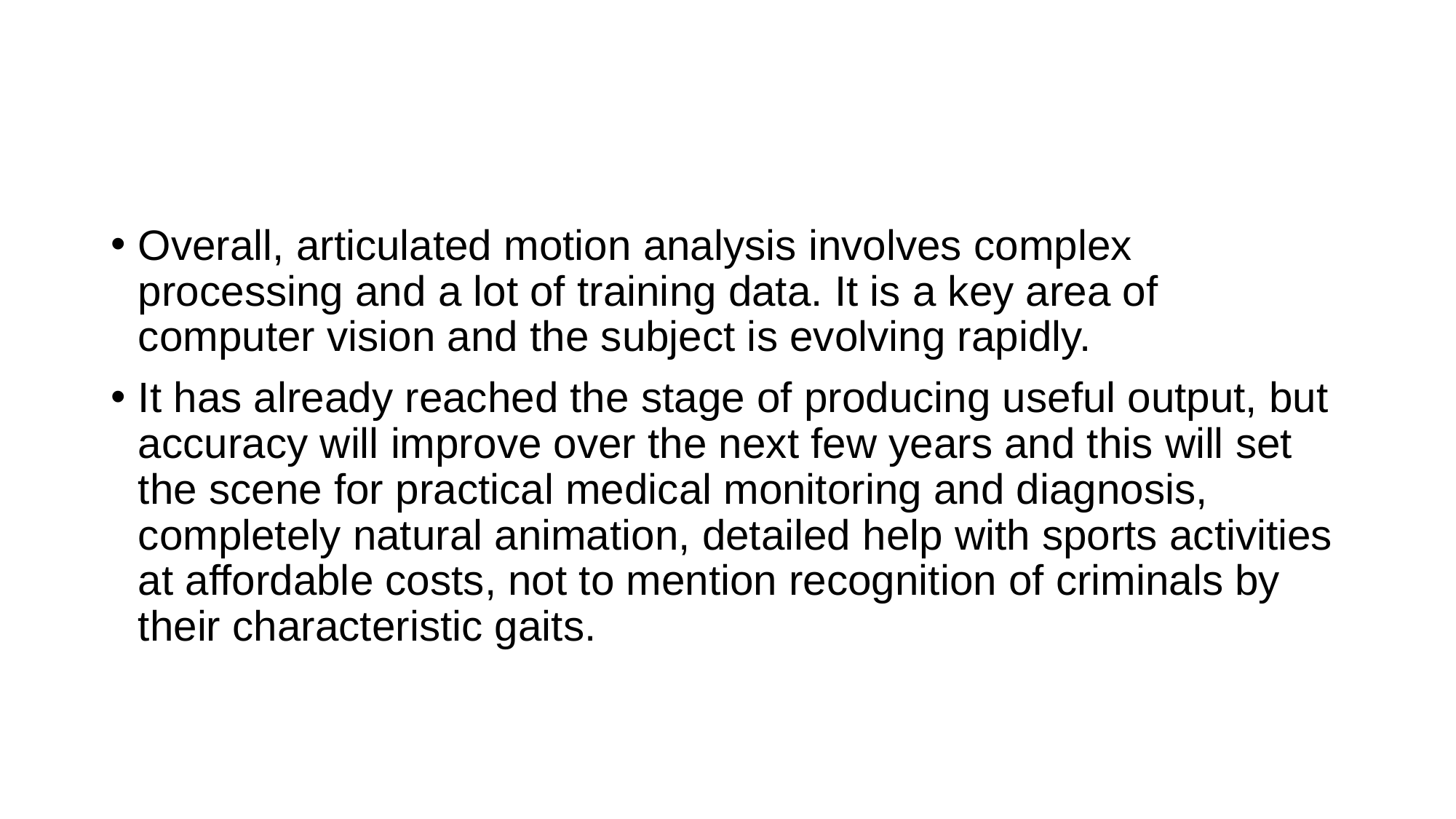

#
Overall, articulated motion analysis involves complex processing and a lot of training data. It is a key area of computer vision and the subject is evolving rapidly.
It has already reached the stage of producing useful output, but accuracy will improve over the next few years and this will set the scene for practical medical monitoring and diagnosis, completely natural animation, detailed help with sports activities at affordable costs, not to mention recognition of criminals by their characteristic gaits.